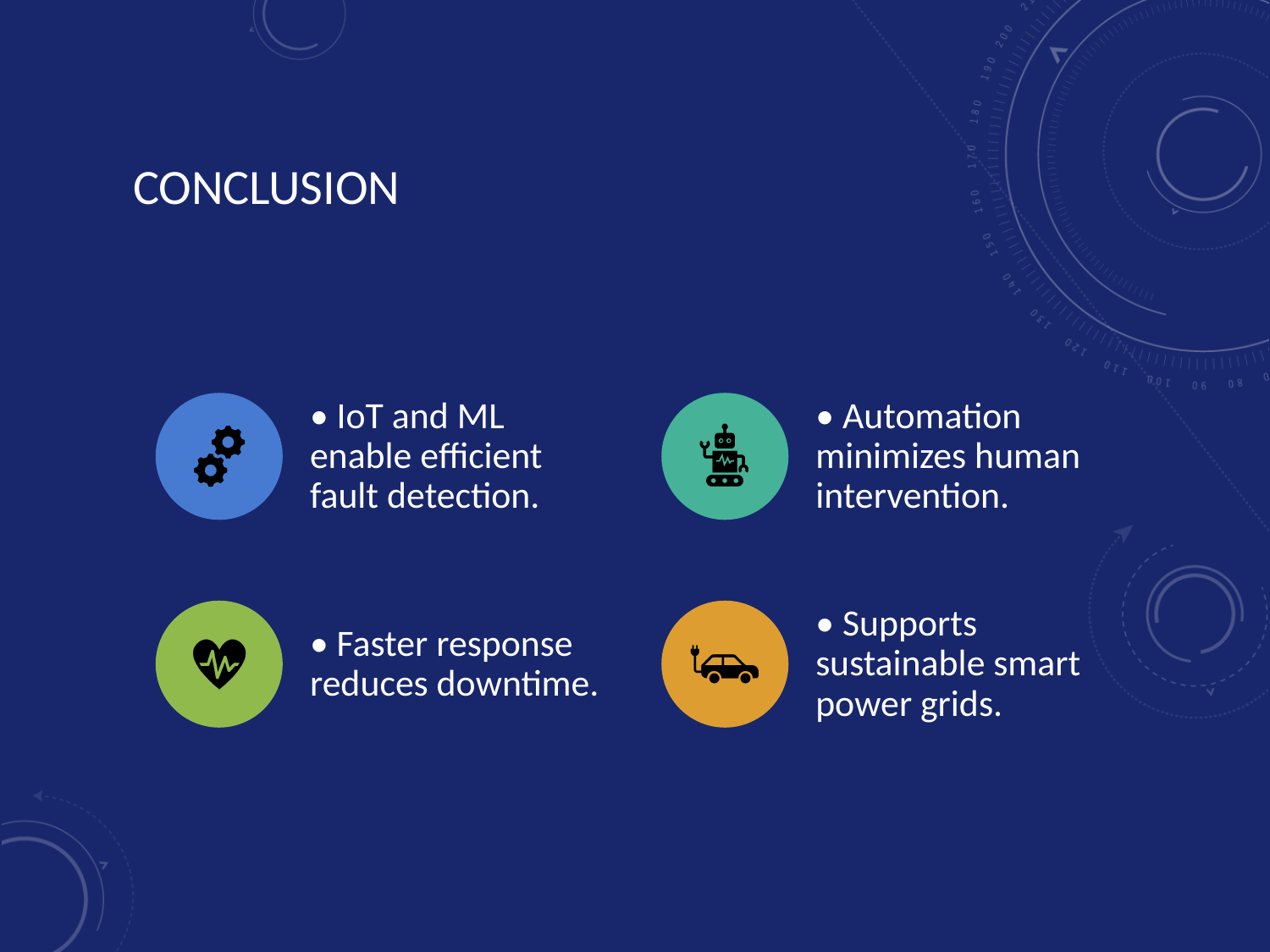

# Conclusion
• IoT and ML enable efficient fault detection.
• Automation minimizes human intervention.
• Faster response reduces downtime.
• Supports sustainable smart power grids.